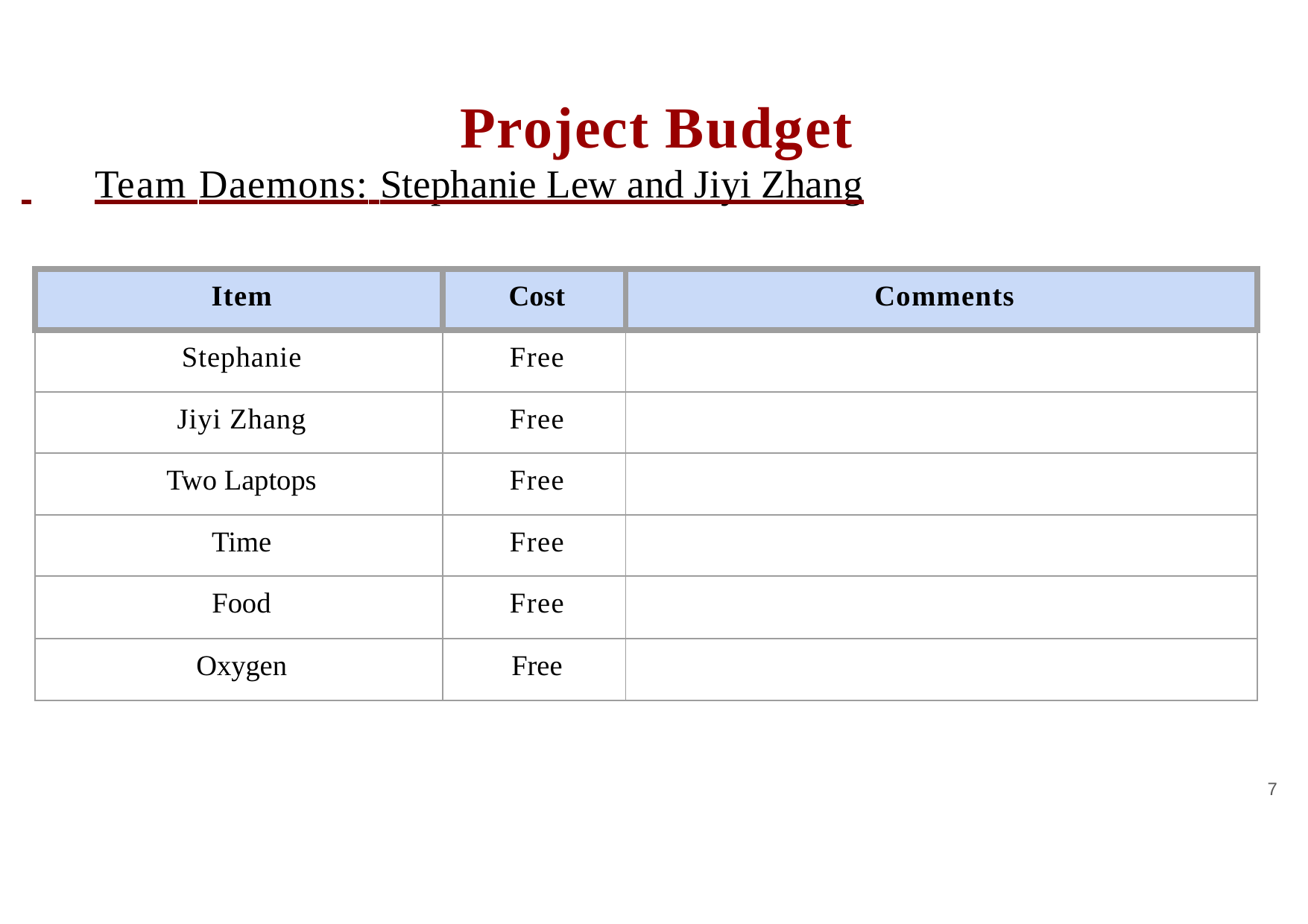

# Project Budget
 	Team Daemons: Stephanie Lew and Jiyi Zhang
| Item | Cost | Comments |
| --- | --- | --- |
| Stephanie | Free |  |
| Jiyi Zhang | Free |  |
| Two Laptops | Free |  |
| Time | Free |  |
| Food | Free |  |
| Oxygen | Free |  |
7